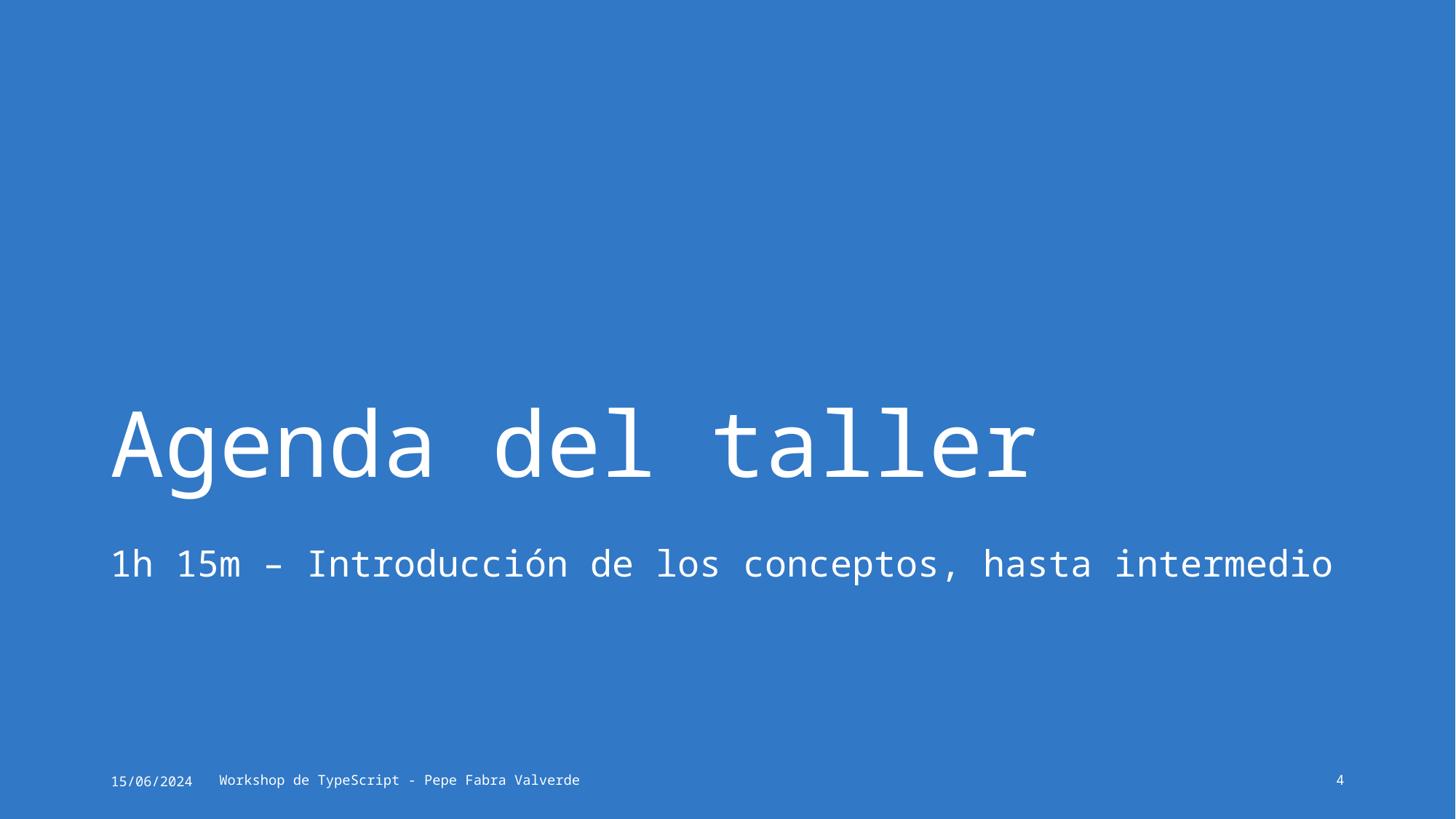

# Agenda del taller
1h 15m – Introducción de los conceptos, hasta intermedio
15/06/2024
Workshop de TypeScript - Pepe Fabra Valverde
4